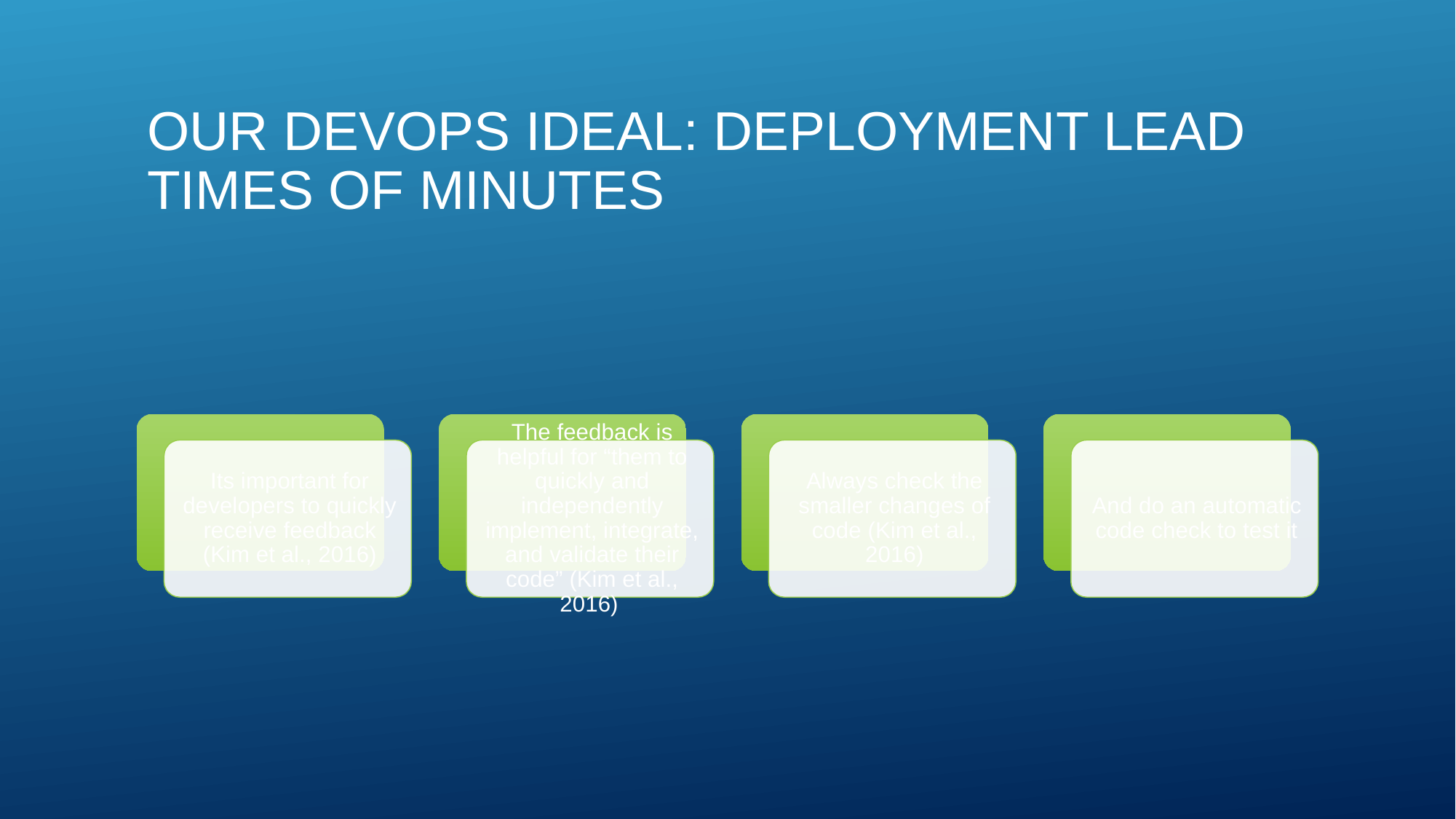

# Our DevOps Ideal: Deployment Lead Times of Minutes
Its important for developers to quickly receive feedback (Kim et al., 2016)
The feedback is helpful for “them to quickly and independently implement, integrate, and validate their code” (Kim et al., 2016)
Always check the smaller changes of code (Kim et al., 2016)
And do an automatic code check to test it